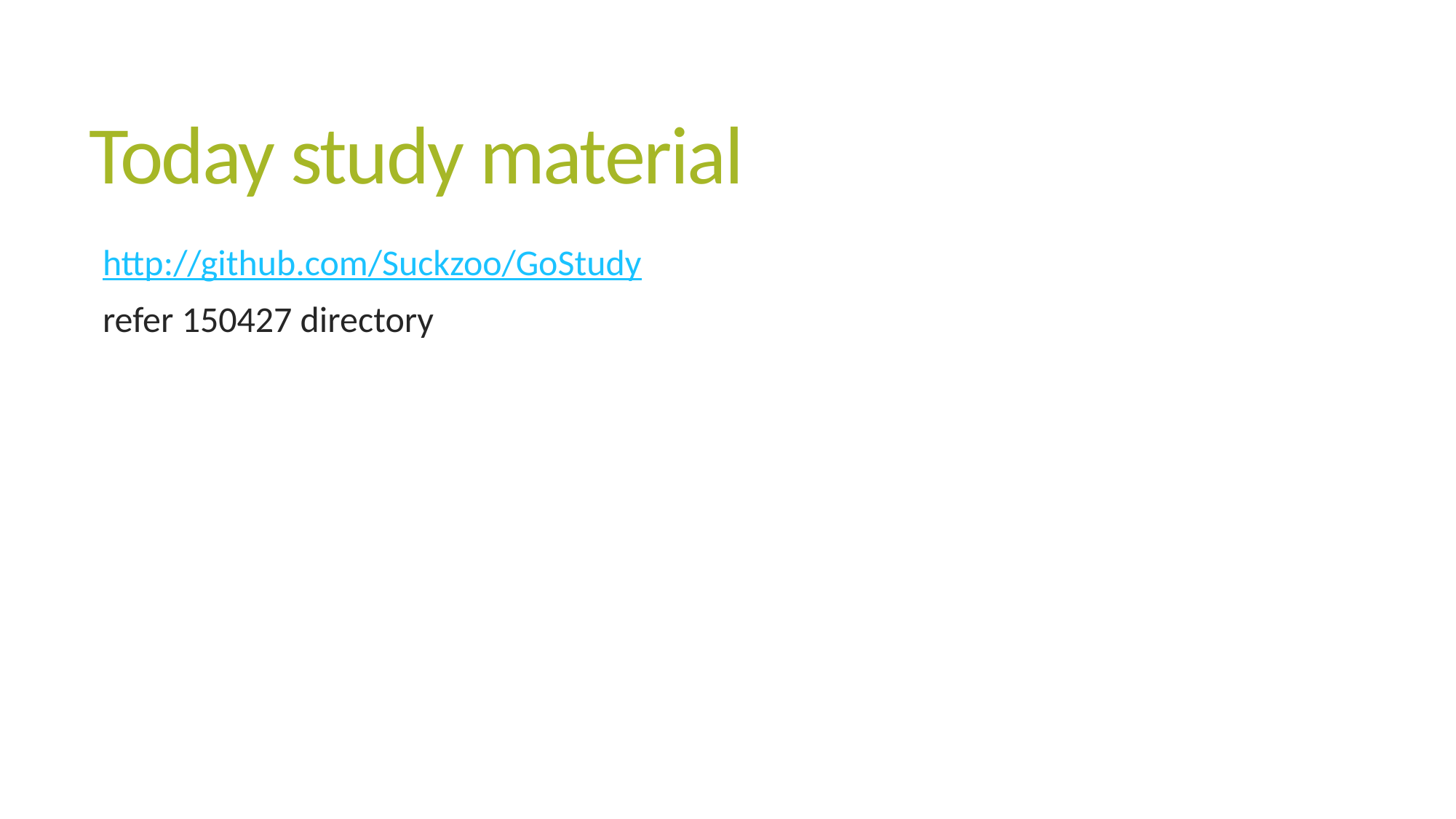

# Today study material
http://github.com/Suckzoo/GoStudy
refer 150427 directory